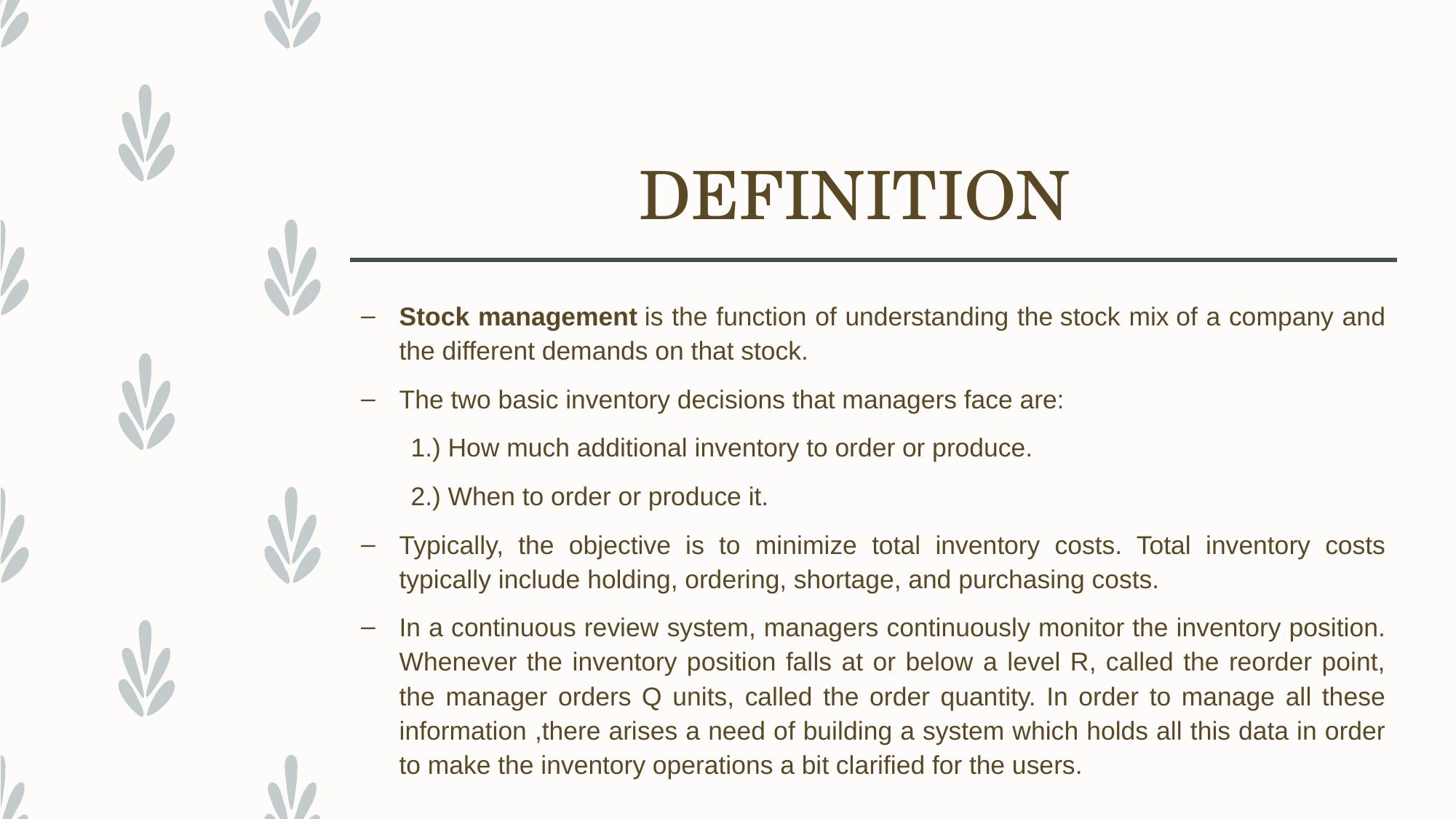

# DEFINITION
Stock management is the function of understanding the stock mix of a company and the different demands on that stock.
The two basic inventory decisions that managers face are:
       1.) How much additional inventory to order or produce.
       2.) When to order or produce it.
Typically, the objective is to minimize total inventory costs. Total inventory costs typically include holding, ordering, shortage, and purchasing costs.
In a continuous review system, managers continuously monitor the inventory position. Whenever the inventory position falls at or below a level R, called the reorder point, the manager orders Q units, called the order quantity. In order to manage all these information ,there arises a need of building a system which holds all this data in order to make the inventory operations a bit clarified for the users.